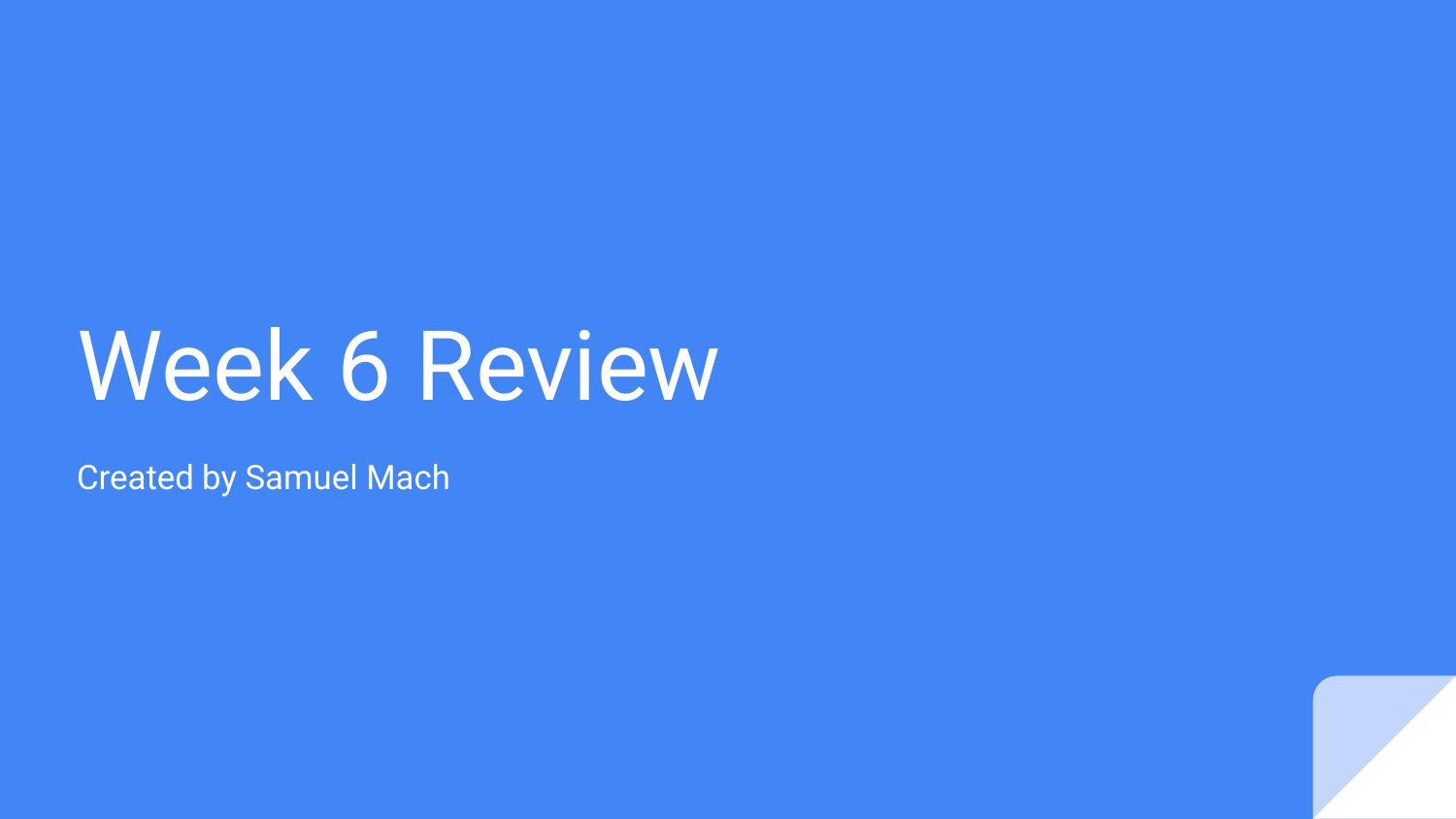

# Week 6 Review
Created by Samuel Mach